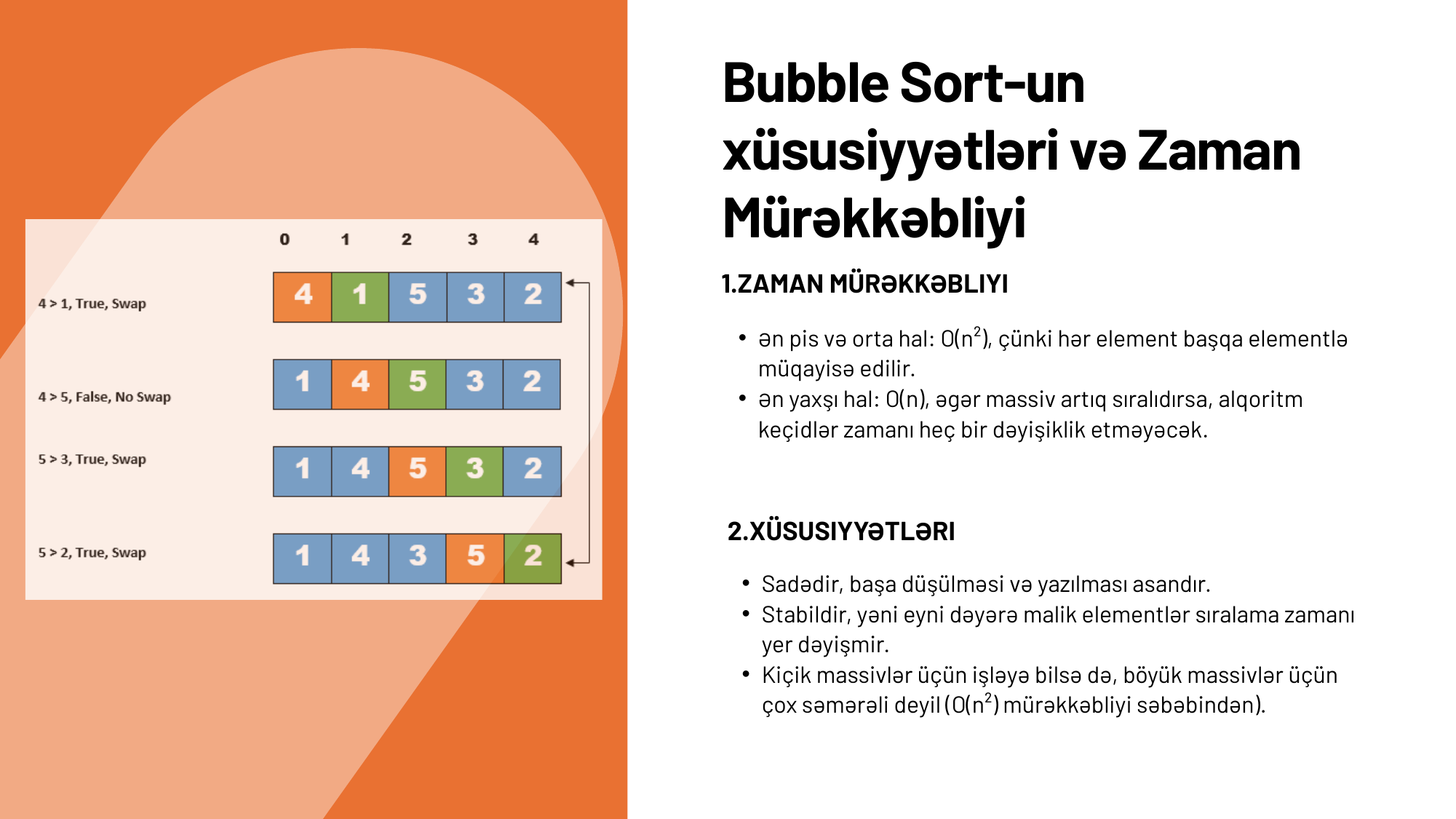

Bubble Sort-un xüsusiyyətləri və Zaman Mürəkkəbliyi
1.ZAMAN MÜRƏKKƏBLIYI
Ən pis və orta hal: O(n²), çünki hər element başqa elementlə müqayisə edilir.
Ən yaxşı hal: O(n), əgər massiv artıq sıralıdırsa, alqoritm keçidlər zamanı heç bir dəyişiklik etməyəcək.

2.XÜSUSIYYƏTLƏRI
Sadədir, başa düşülməsi və yazılması asandır.
Stabildir, yəni eyni dəyərə malik elementlər sıralama zamanı yer dəyişmir.
Kiçik massivlər üçün işləyə bilsə də, böyük massivlər üçün çox səmərəli deyil (O(n²) mürəkkəbliyi səbəbindən).

Gündem Sayfasına Geri Dön